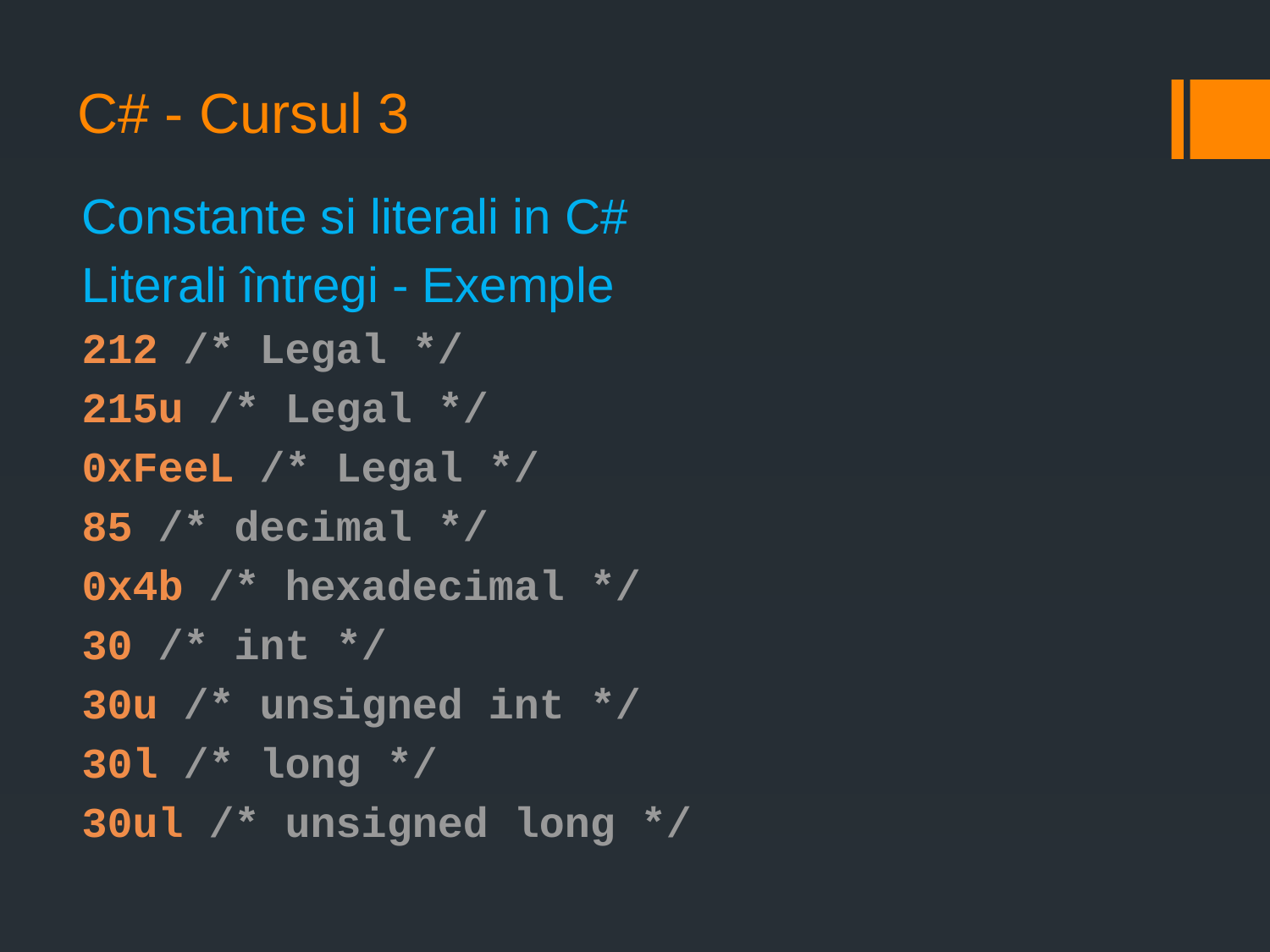

# C# - Cursul 3
Constante si literali in C#
Literali întregi - Exemple
212 /* Legal */
215u /* Legal */
0xFeeL /* Legal */
85 /* decimal */
0x4b /* hexadecimal */
30 /* int */
30u /* unsigned int */
30l /* long */
30ul /* unsigned long */